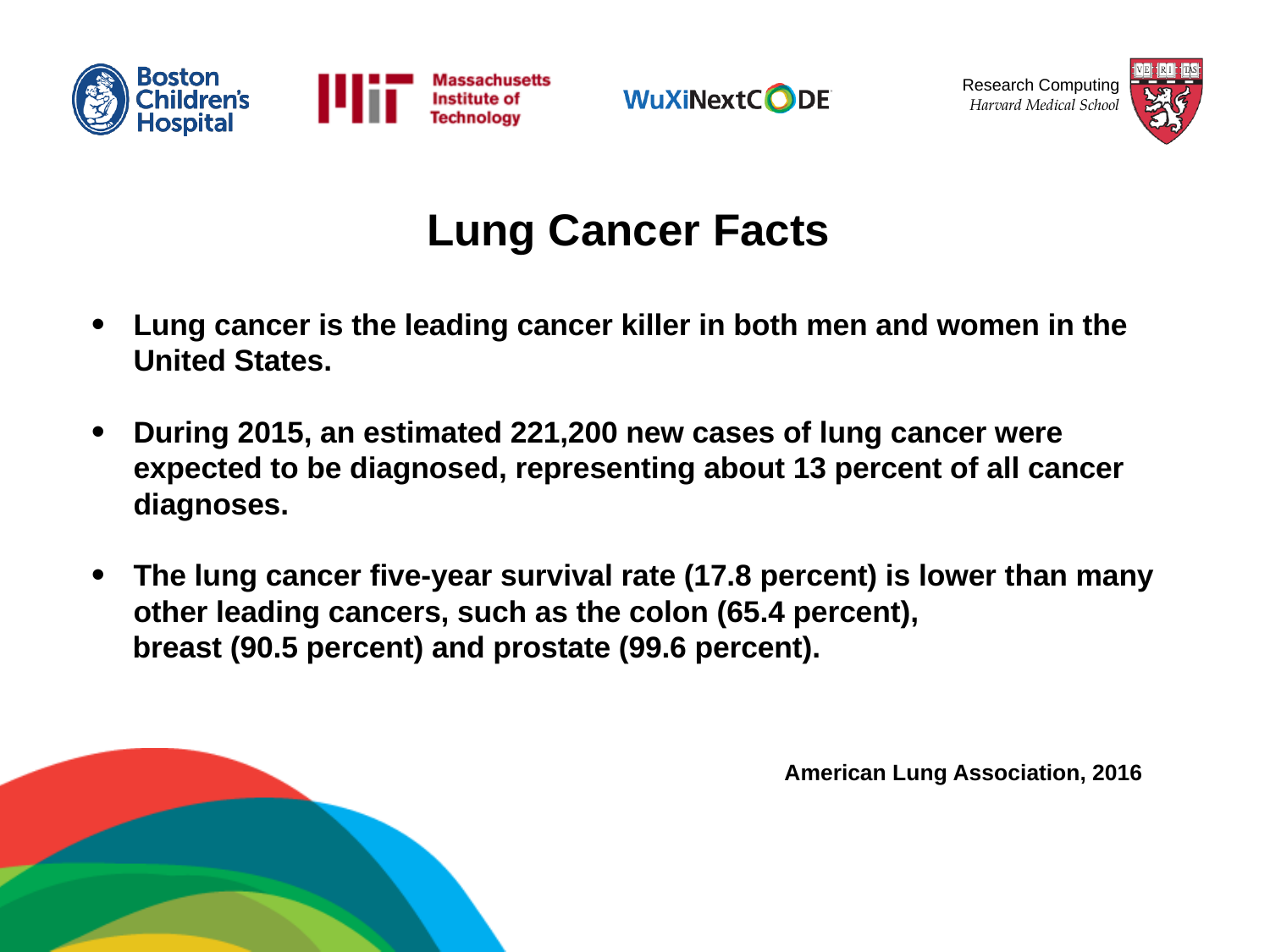

Lung Cancer Facts
Lung cancer is the leading cancer killer in both men and women in the United States.

During 2015, an estimated 221,200 new cases of lung cancer were expected to be diagnosed, representing about 13 percent of all cancer diagnoses.

The lung cancer five-year survival rate (17.8 percent) is lower than many other leading cancers, such as the colon (65.4 percent),
     breast (90.5 percent) and prostate (99.6 percent).
American Lung Association, 2016